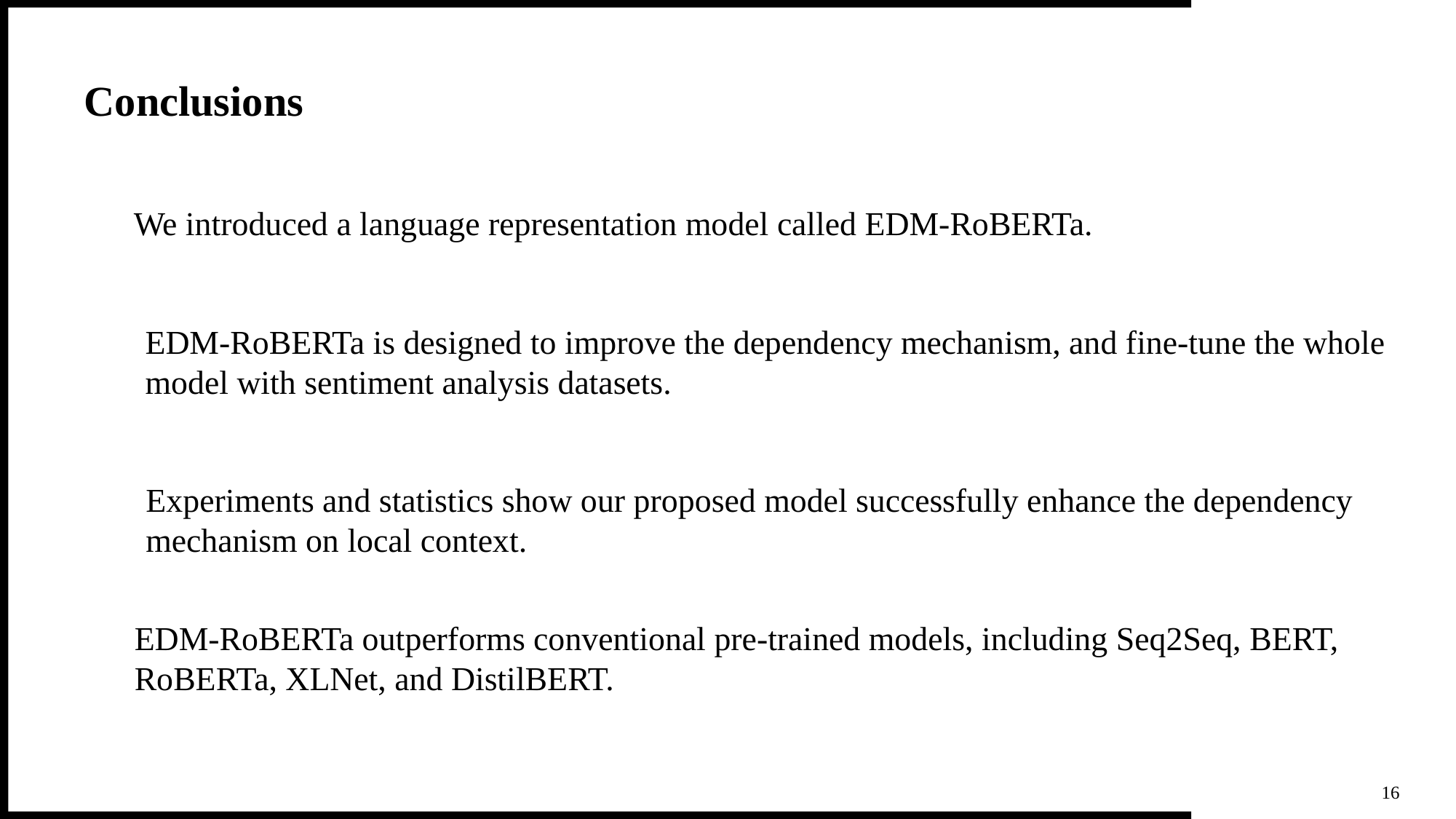

Conclusions
We introduced a language representation model called EDM-RoBERTa.
EDM-RoBERTa is designed to improve the dependency mechanism, and fine-tune the whole
model with sentiment analysis datasets.
Experiments and statistics show our proposed model successfully enhance the dependency
mechanism on local context.
EDM-RoBERTa outperforms conventional pre-trained models, including Seq2Seq, BERT,
RoBERTa, XLNet, and DistilBERT.
16